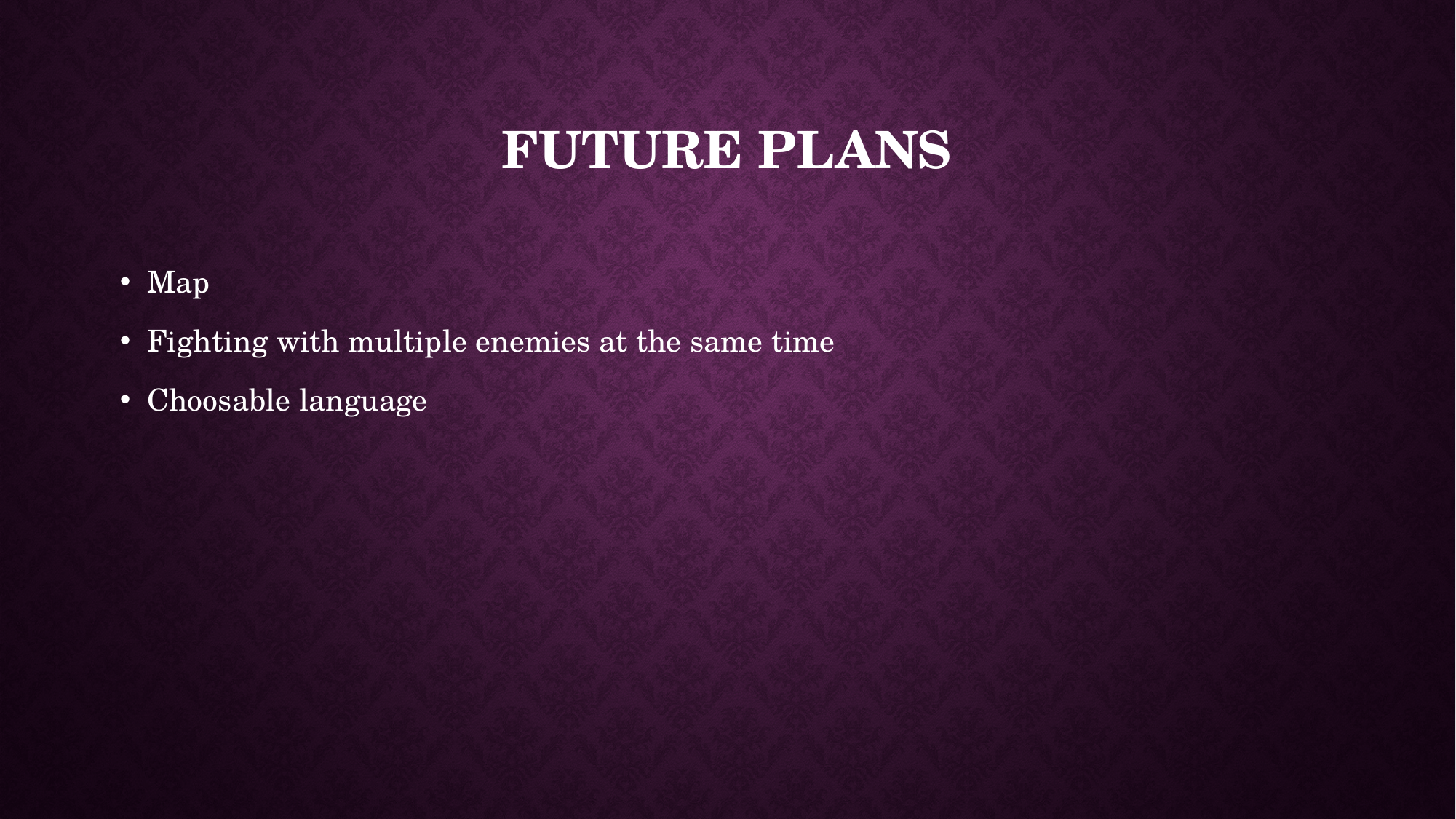

# Future plans
Map
Fighting with multiple enemies at the same time
Choosable language